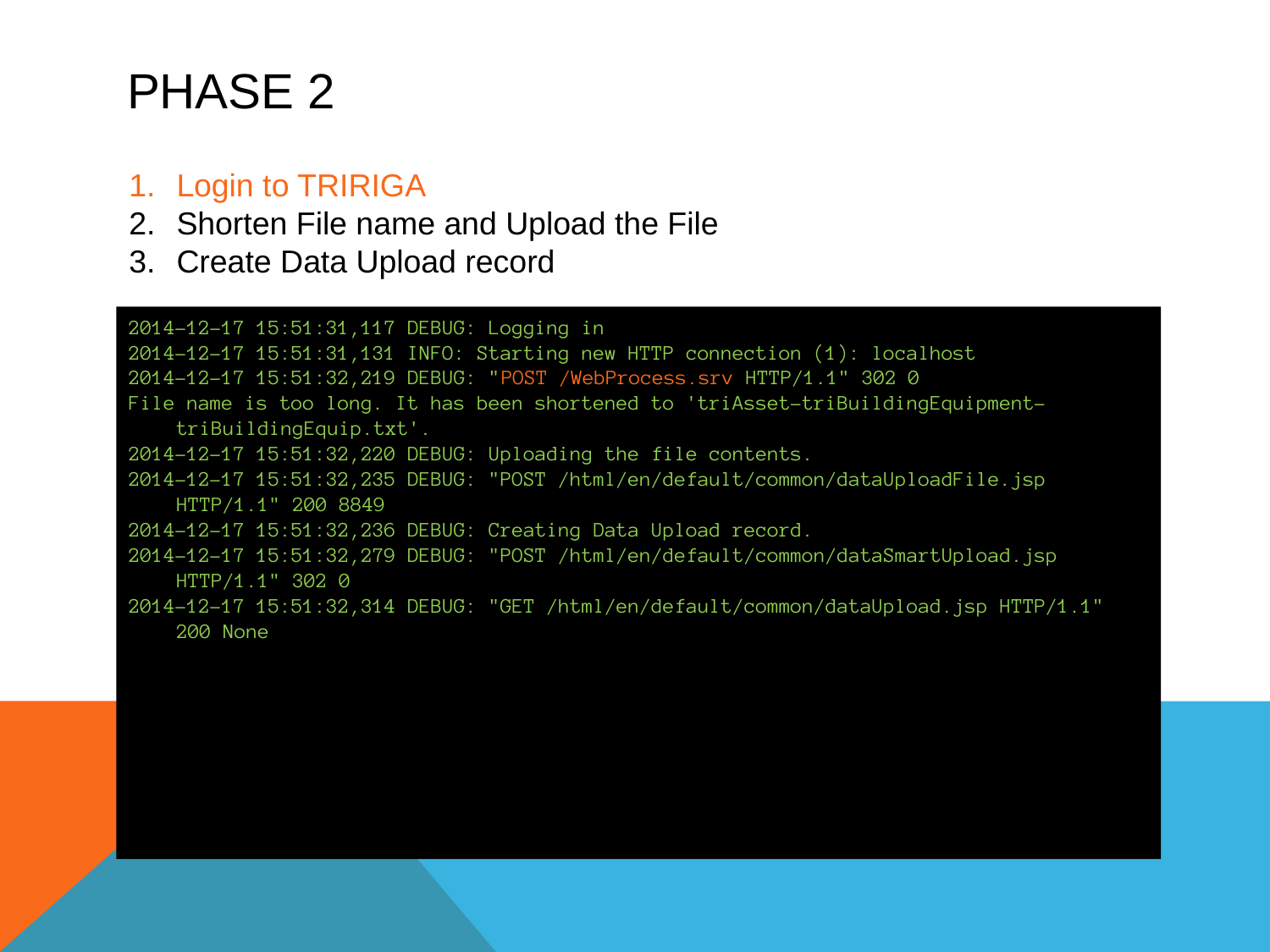

# PHASE 2
Login to TRIRIGA
Shorten File name and Upload the File
Create Data Upload record
2014-12-17 15:51:31,117 DEBUG: Logging in
2014-12-17 15:51:31,131 INFO: Starting new HTTP connection (1): localhost
2014-12-17 15:51:32,219 DEBUG: "POST /WebProcess.srv HTTP/1.1" 302 0
File name is too long. It has been shortened to 'triAsset-triBuildingEquipment-triBuildingEquip.txt'.
2014-12-17 15:51:32,220 DEBUG: Uploading the file contents.
2014-12-17 15:51:32,235 DEBUG: "POST /html/en/default/common/dataUploadFile.jsp HTTP/1.1" 200 8849
2014-12-17 15:51:32,236 DEBUG: Creating Data Upload record.
2014-12-17 15:51:32,279 DEBUG: "POST /html/en/default/common/dataSmartUpload.jsp HTTP/1.1" 302 0
2014-12-17 15:51:32,314 DEBUG: "GET /html/en/default/common/dataUpload.jsp HTTP/1.1" 200 None